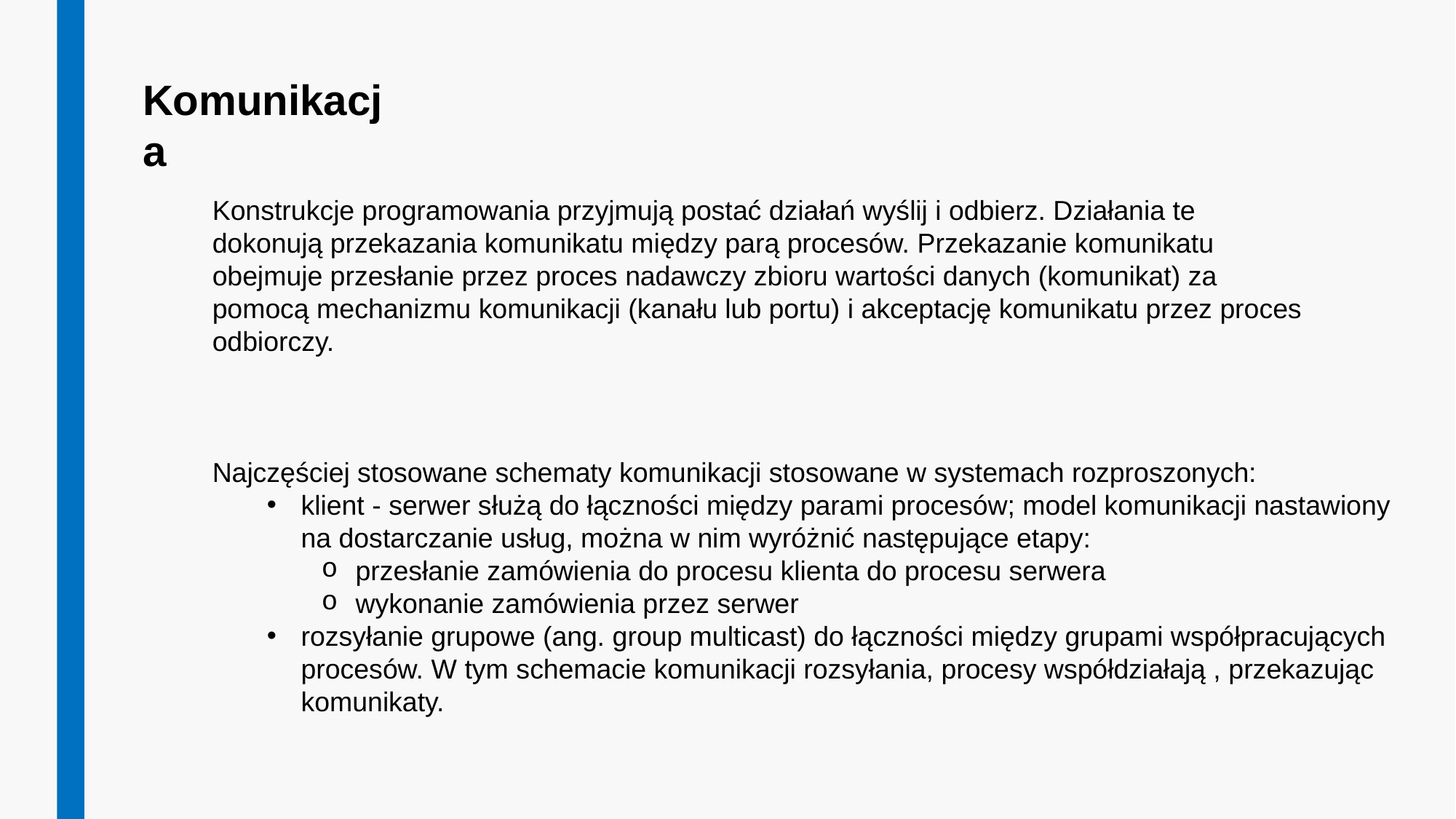

Komunikacja
Konstrukcje programowania przyjmują postać działań wyślij i odbierz. Działania te 	dokonują przekazania komunikatu między parą procesów. Przekazanie komunikatu 	obejmuje przesłanie przez proces nadawczy zbioru wartości danych (komunikat) za 	pomocą mechanizmu komunikacji (kanału lub portu) i akceptację komunikatu przez proces odbiorczy.

Najczęściej stosowane schematy komunikacji stosowane w systemach rozproszonych:
klient - serwer służą do łączności między parami procesów; model komunikacji nastawiony na dostarczanie usług, można w nim wyróżnić następujące etapy:
przesłanie zamówienia do procesu klienta do procesu serwera
wykonanie zamówienia przez serwer
rozsyłanie grupowe (ang. group multicast) do łączności między grupami współpracujących procesów. W tym schemacie komunikacji rozsyłania, procesy współdziałają , przekazując komunikaty.